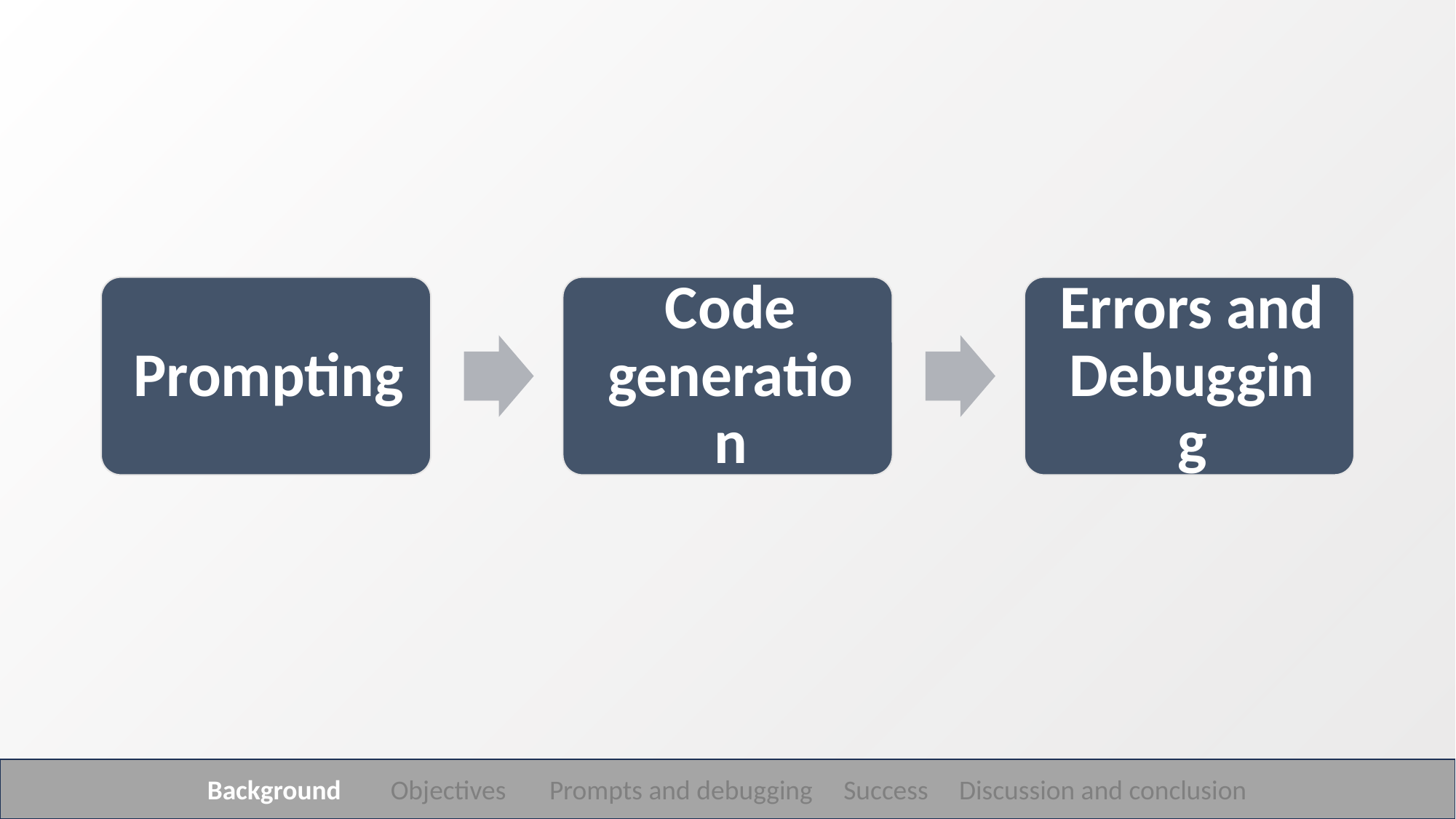

Prompting

Code generation

Errors and Debugging
Background        Objectives       Prompts and debugging     Success     Discussion and conclusion